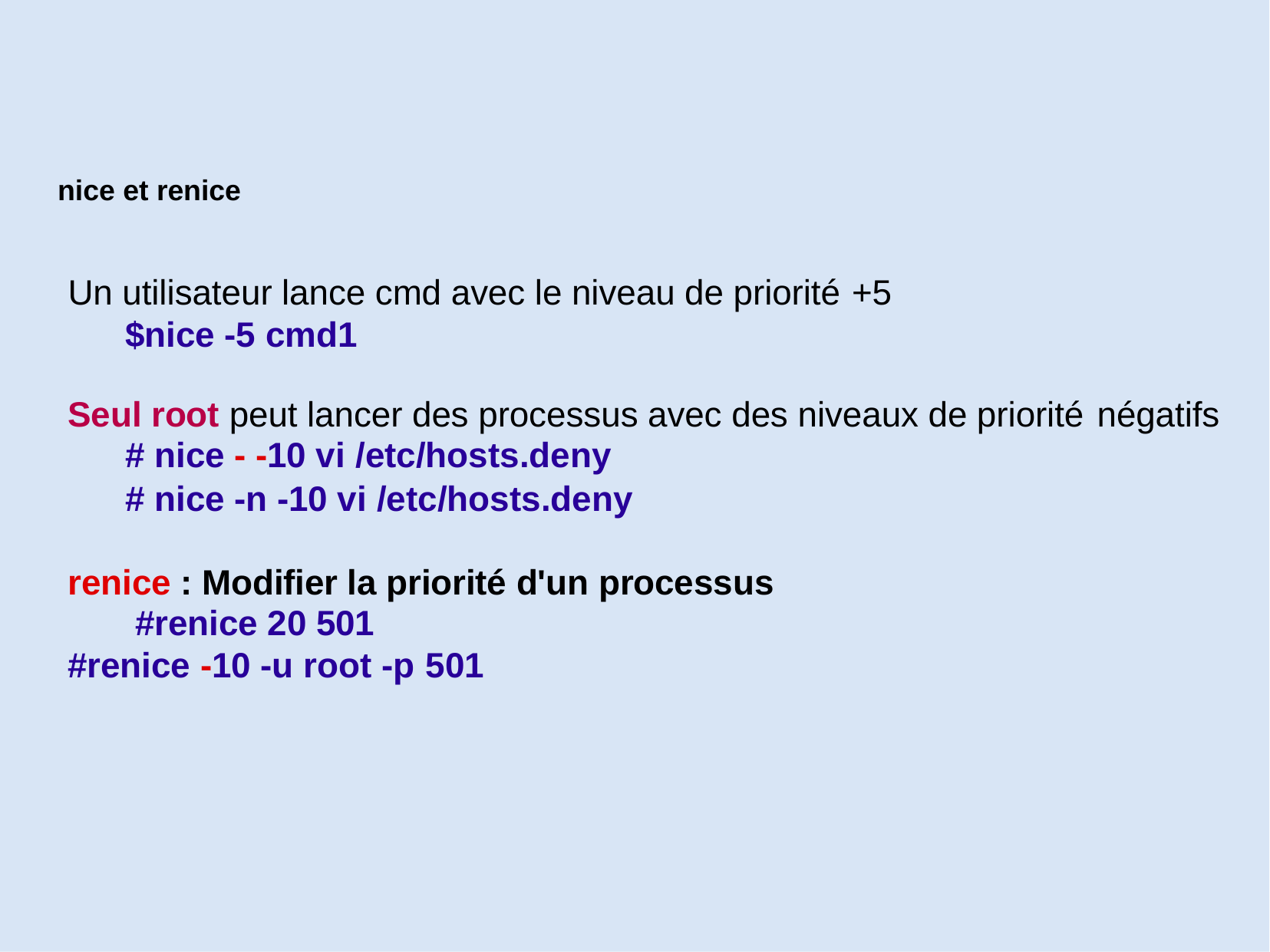

nice et renice
# Un utilisateur lance cmd avec le niveau de priorité +5
$nice -5 cmd1
Seul root peut lancer des processus avec des niveaux de priorité négatifs
# nice - -10 vi /etc/hosts.deny
# nice -n -10 vi /etc/hosts.deny

renice : Modifier la priorité d'un processus  #renice 20 501
#renice -10 -u root -p 501
41